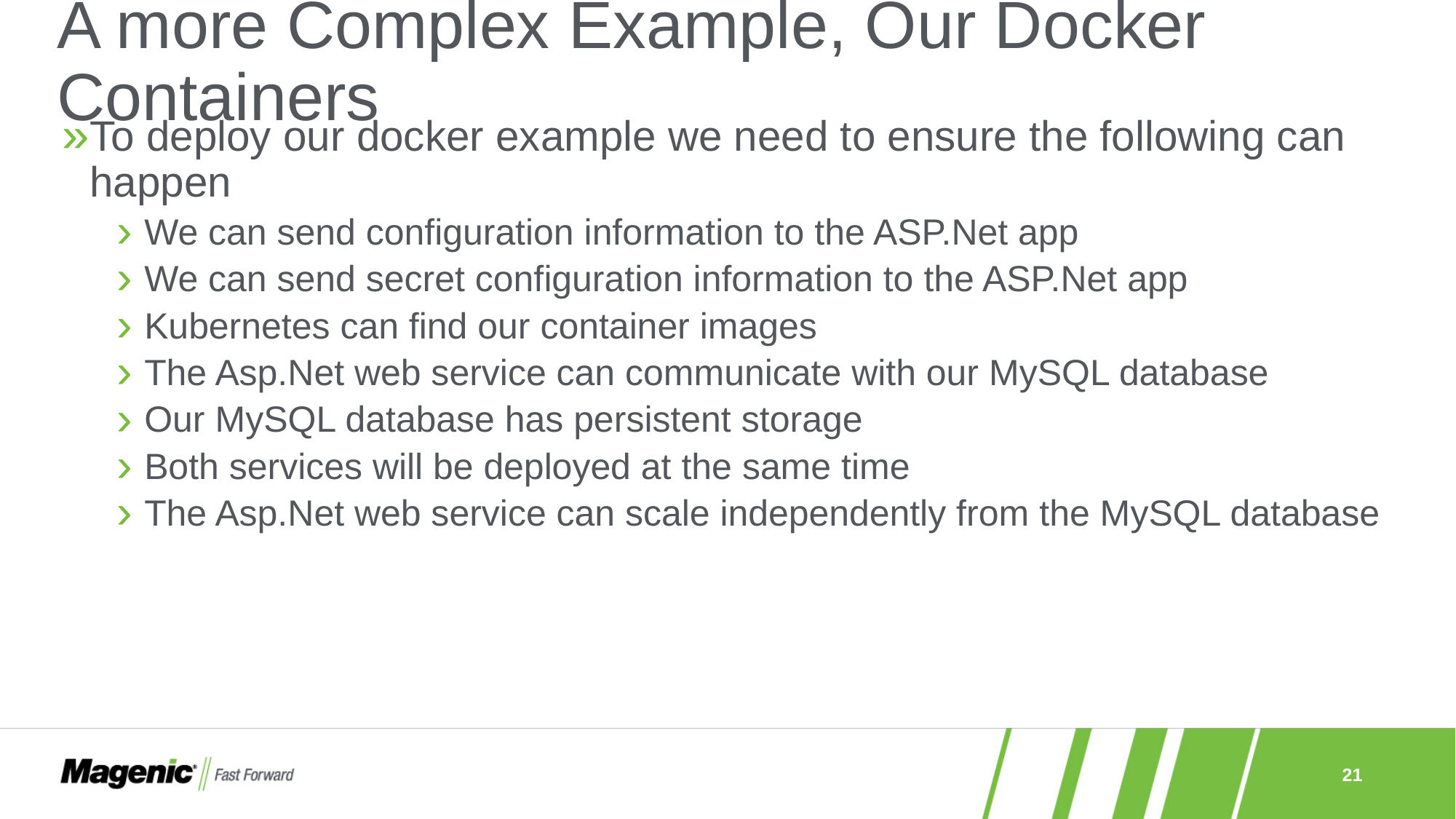

# A more Complex Example, Our Docker Containers
To deploy our docker example we need to ensure the following can happen
We can send configuration information to the ASP.Net app
We can send secret configuration information to the ASP.Net app
Kubernetes can find our container images
The Asp.Net web service can communicate with our MySQL database
Our MySQL database has persistent storage
Both services will be deployed at the same time
The Asp.Net web service can scale independently from the MySQL database